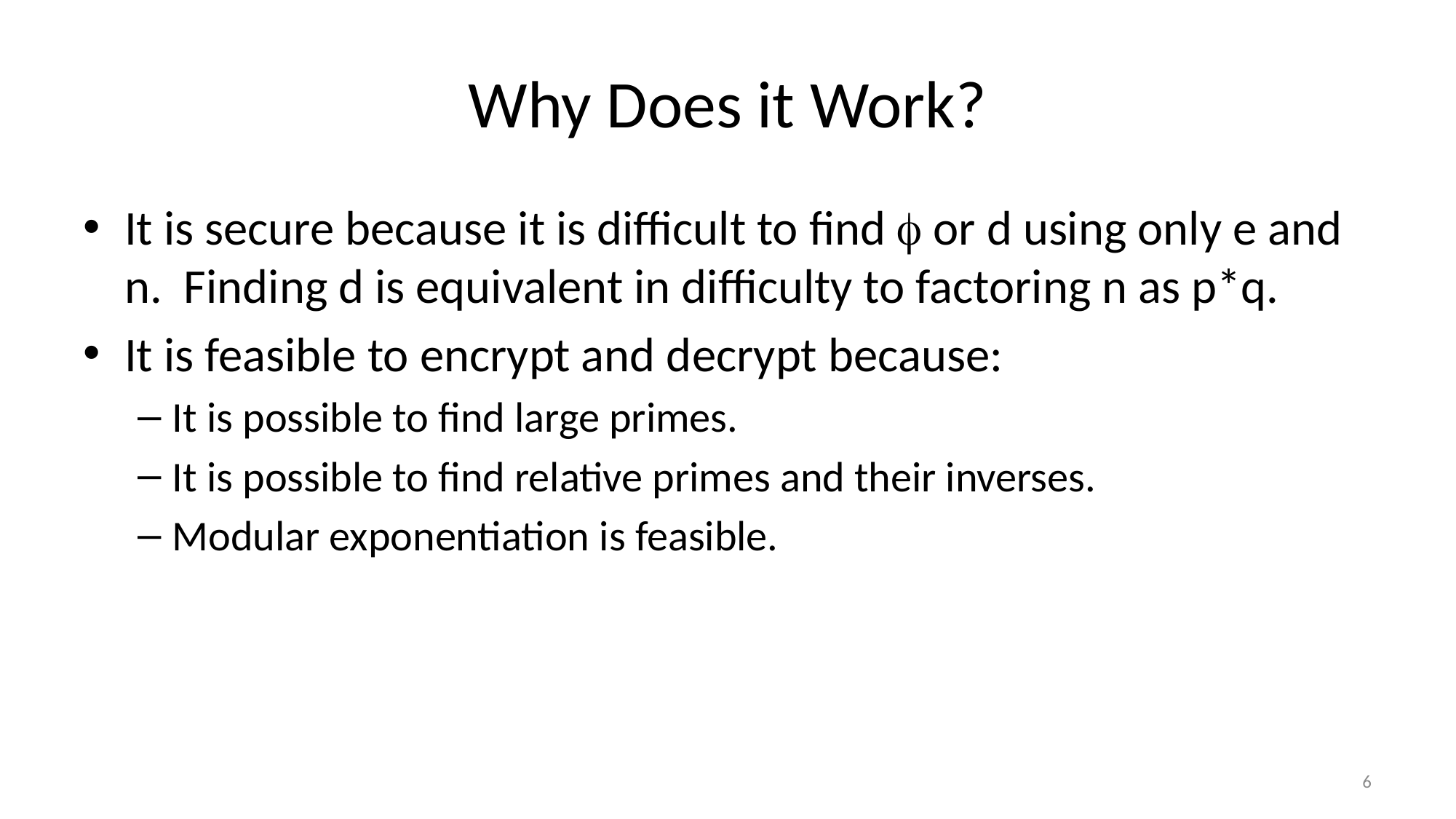

# Why Does it Work?
It is secure because it is difficult to find φ or d using only e and n.  Finding d is equivalent in difficulty to factoring n as p*q.
It is feasible to encrypt and decrypt because:
It is possible to find large primes.
It is possible to find relative primes and their inverses.
Modular exponentiation is feasible.

6